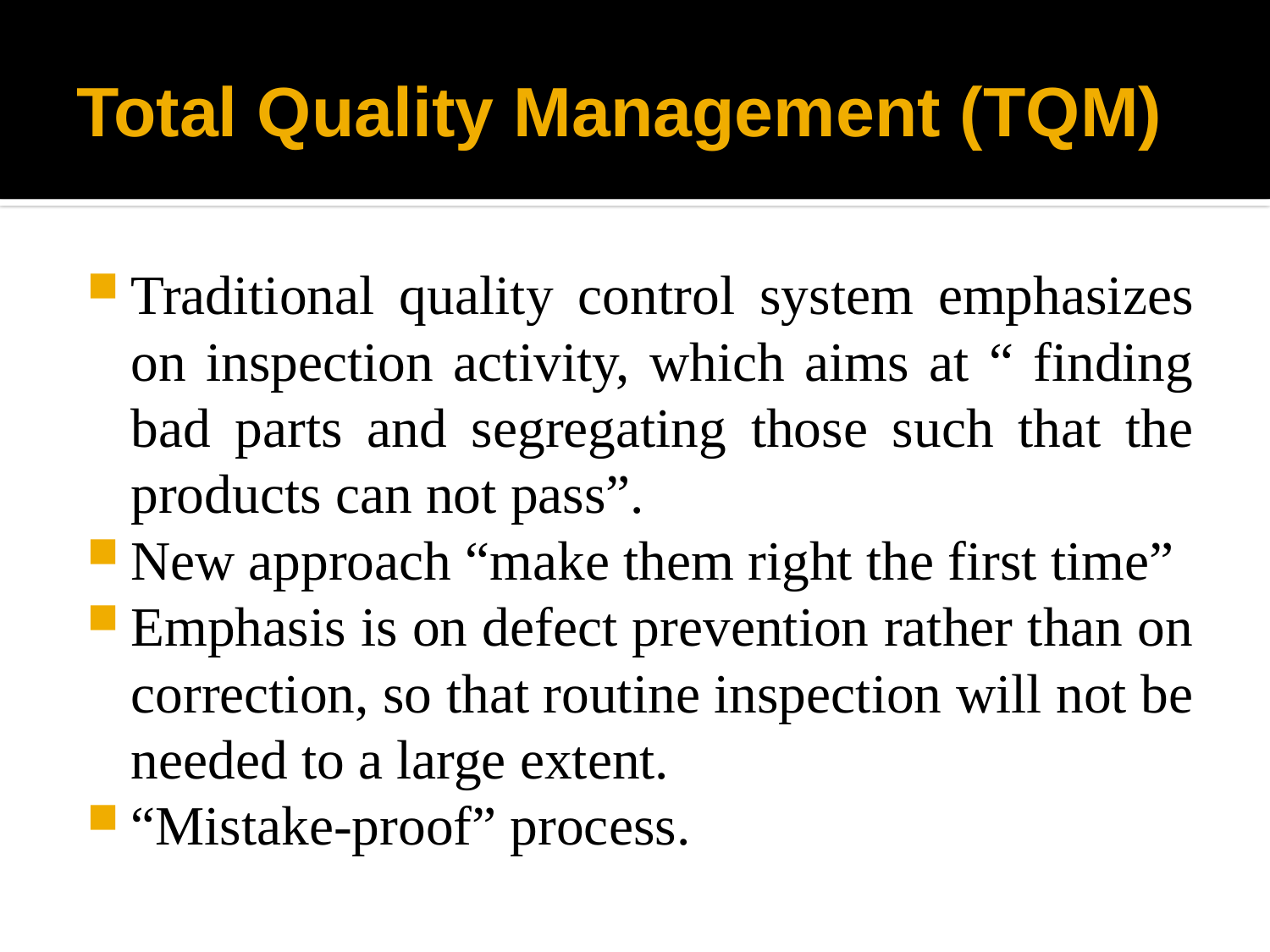

# Total Quality Management (TQM)
Traditional quality control system emphasizes on inspection activity, which aims at “ finding bad parts and segregating those such that the products can not pass”.
New approach “make them right the first time”
Emphasis is on defect prevention rather than on correction, so that routine inspection will not be needed to a large extent.
“Mistake-proof” process.